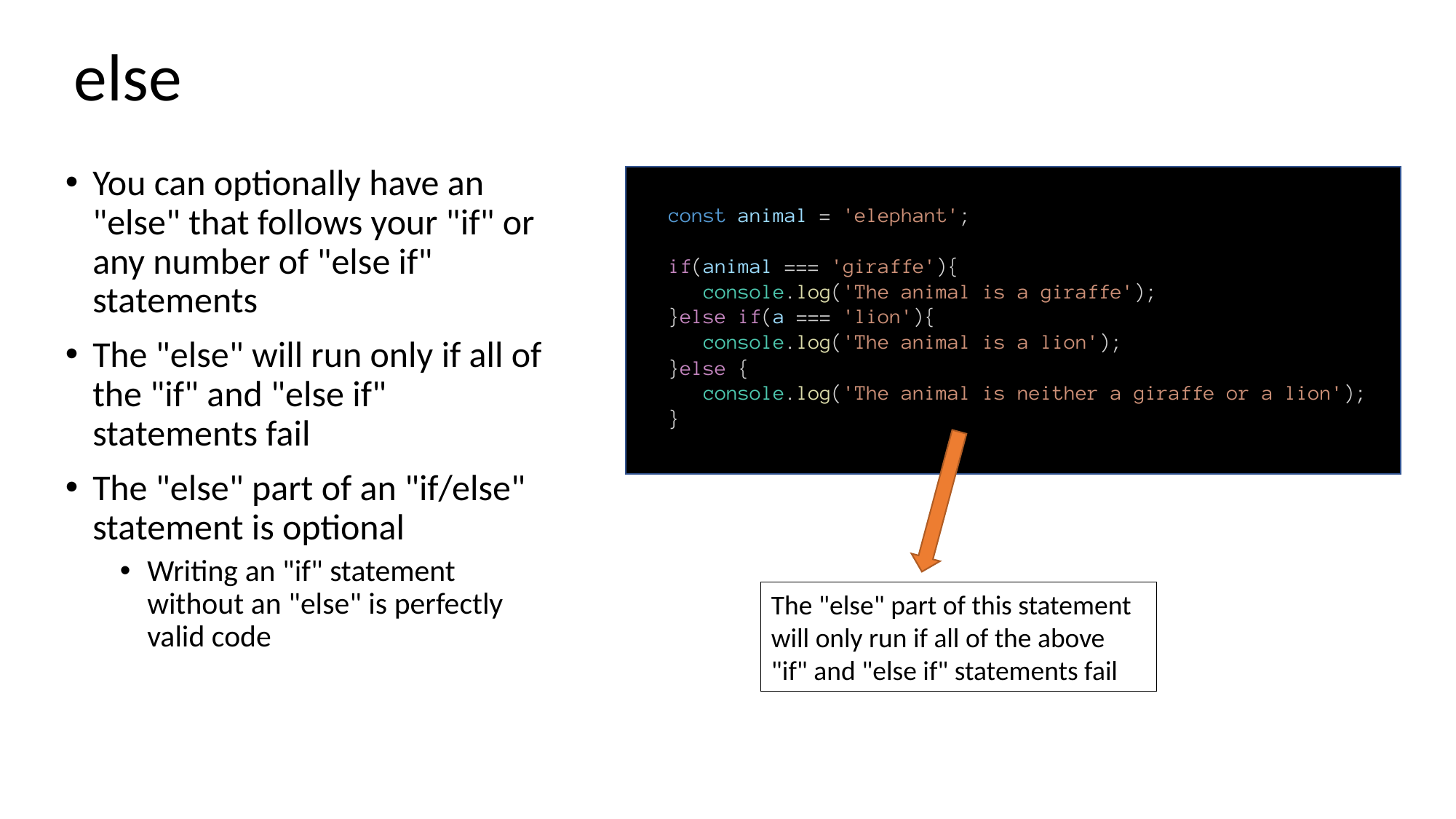

# else
You can optionally have an "else" that follows your "if" or any number of "else if" statements
The "else" will run only if all of the "if" and "else if" statements fail
The "else" part of an "if/else" statement is optional
Writing an "if" statement without an "else" is perfectly valid code

const animal = 'elephant';
if(animal === 'giraffe'){
   console.log('The animal is a giraffe');
}else if(a === 'lion'){
   console.log('The animal is a lion');
}else {
   console.log('The animal is neither a giraffe or a lion');
}

The "else" part of this statement will only run if all of the above "if" and "else if" statements fail